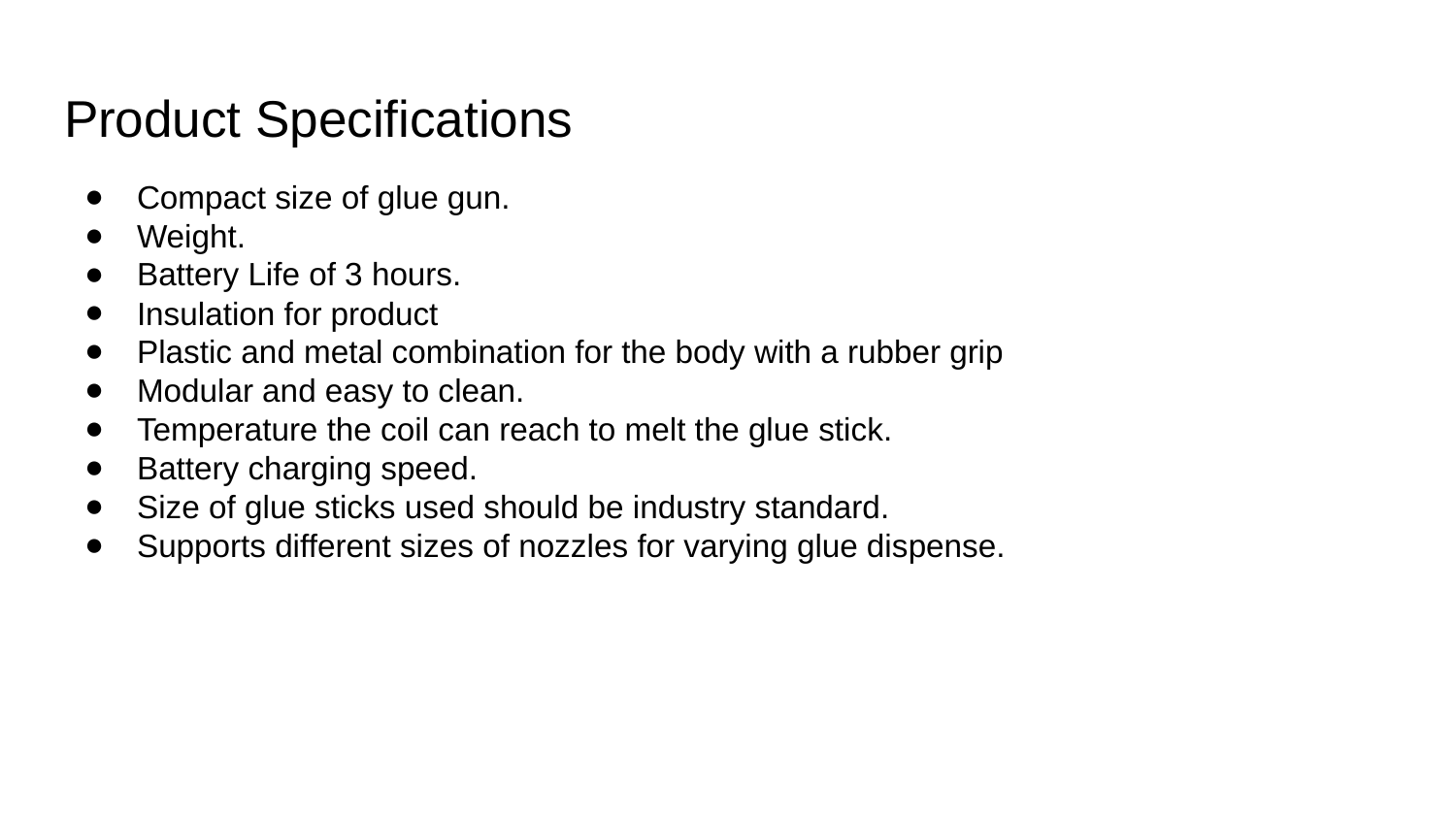

# Product Specifications
Compact size of glue gun.
Weight.
Battery Life of 3 hours.
Insulation for product
Plastic and metal combination for the body with a rubber grip
Modular and easy to clean.
Temperature the coil can reach to melt the glue stick.
Battery charging speed.
Size of glue sticks used should be industry standard.
Supports different sizes of nozzles for varying glue dispense.